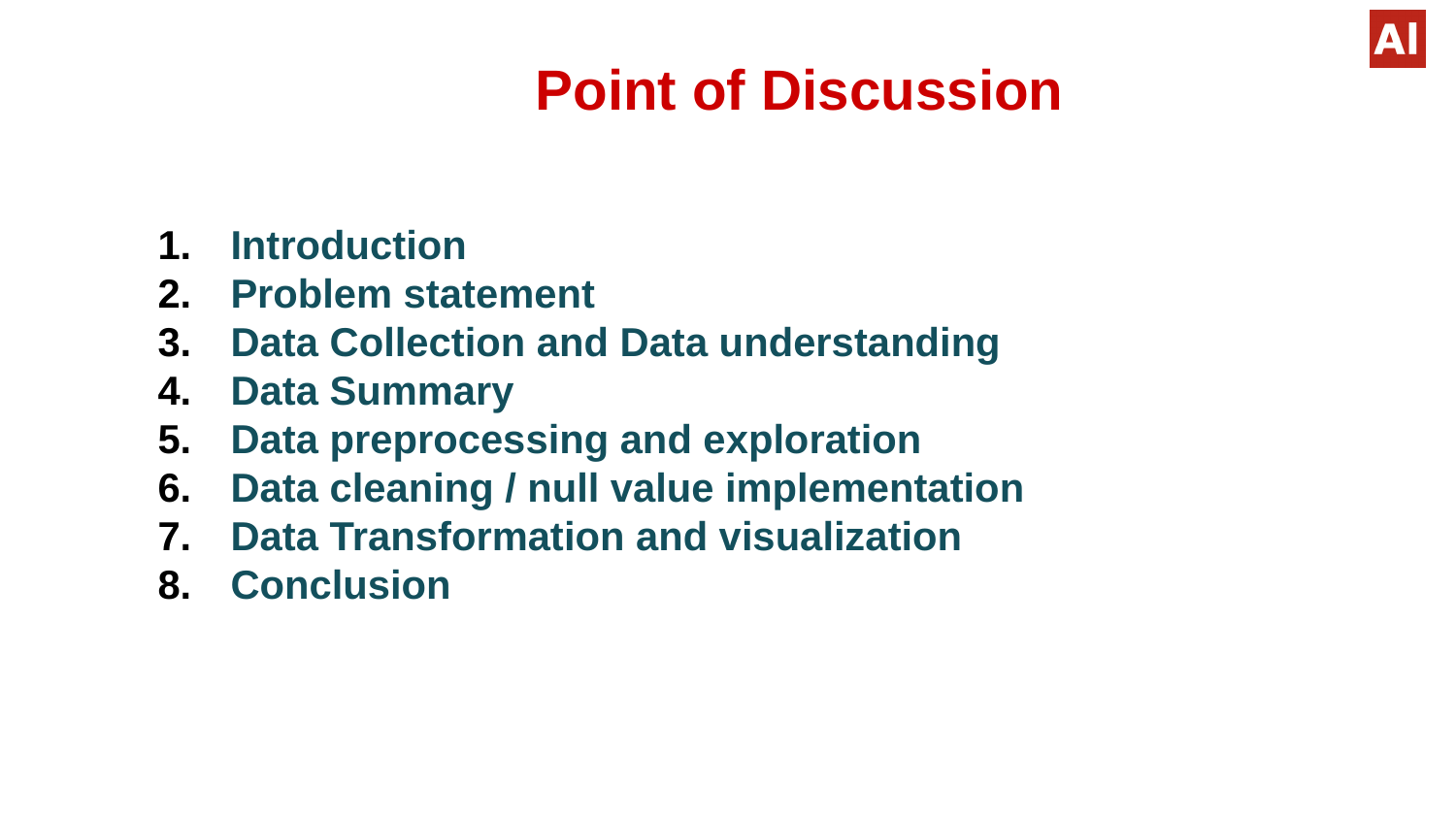

Point of Discussion

Introduction
Problem statement
Data Collection and Data understanding
Data Summary
Data preprocessing and exploration
Data cleaning / null value implementation
Data Transformation and visualization
Conclusion
#